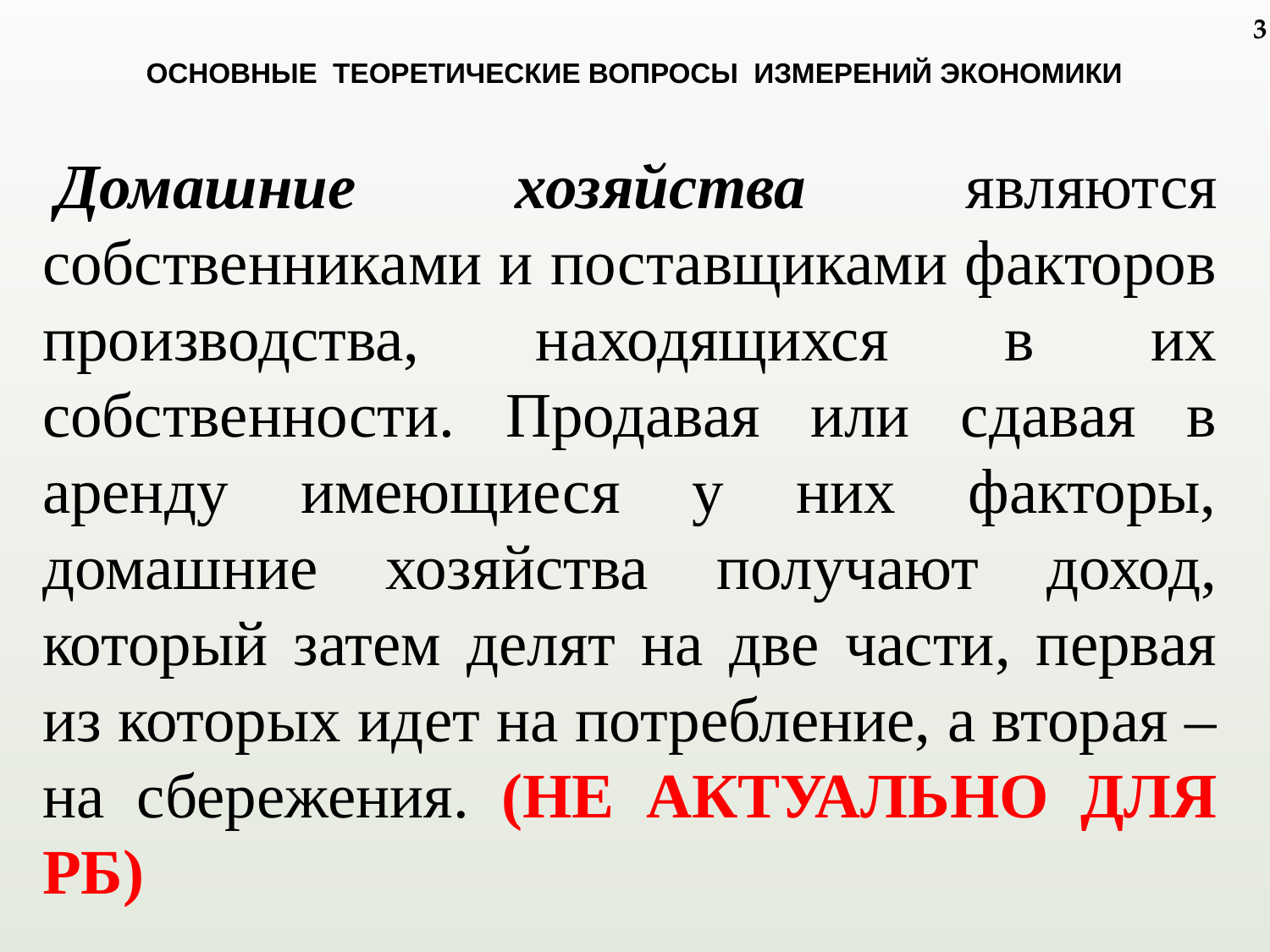

3
# ОСНОВНЫЕ  ТЕОРЕТИЧЕСКИЕ ВОПРОСЫ  ИЗМЕРЕНИЙ ЭКОНОМИКИ
 Домашние хозяйства являются собственниками и поставщиками факторов производства, находящихся в их собственности. Продавая или сдавая в аренду имеющиеся у них факторы, домашние хозяйства получают доход, который затем делят на две части, первая из которых идет на потребление, а вторая – на сбережения. (НЕ АКТУАЛЬНО ДЛЯ РБ)